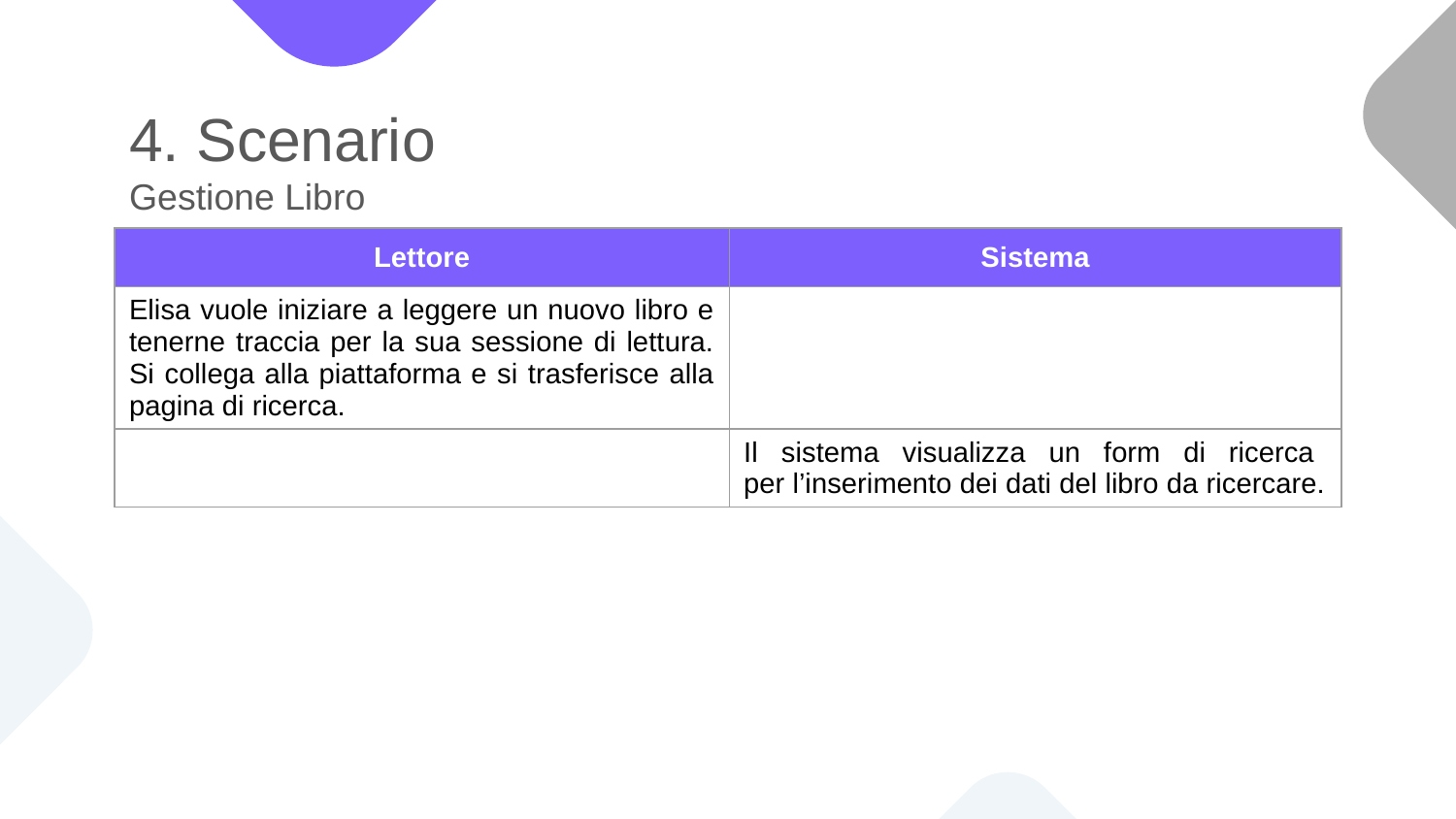

# 4. Scenario Gestione Libro
| Lettore | Sistema |
| --- | --- |
| Elisa vuole iniziare a leggere un nuovo libro e tenerne traccia per la sua sessione di lettura. Si collega alla piattaforma e si trasferisce alla pagina di ricerca. |  |
|  | Il sistema visualizza un form di ricerca per l’inserimento dei dati del libro da ricercare. |